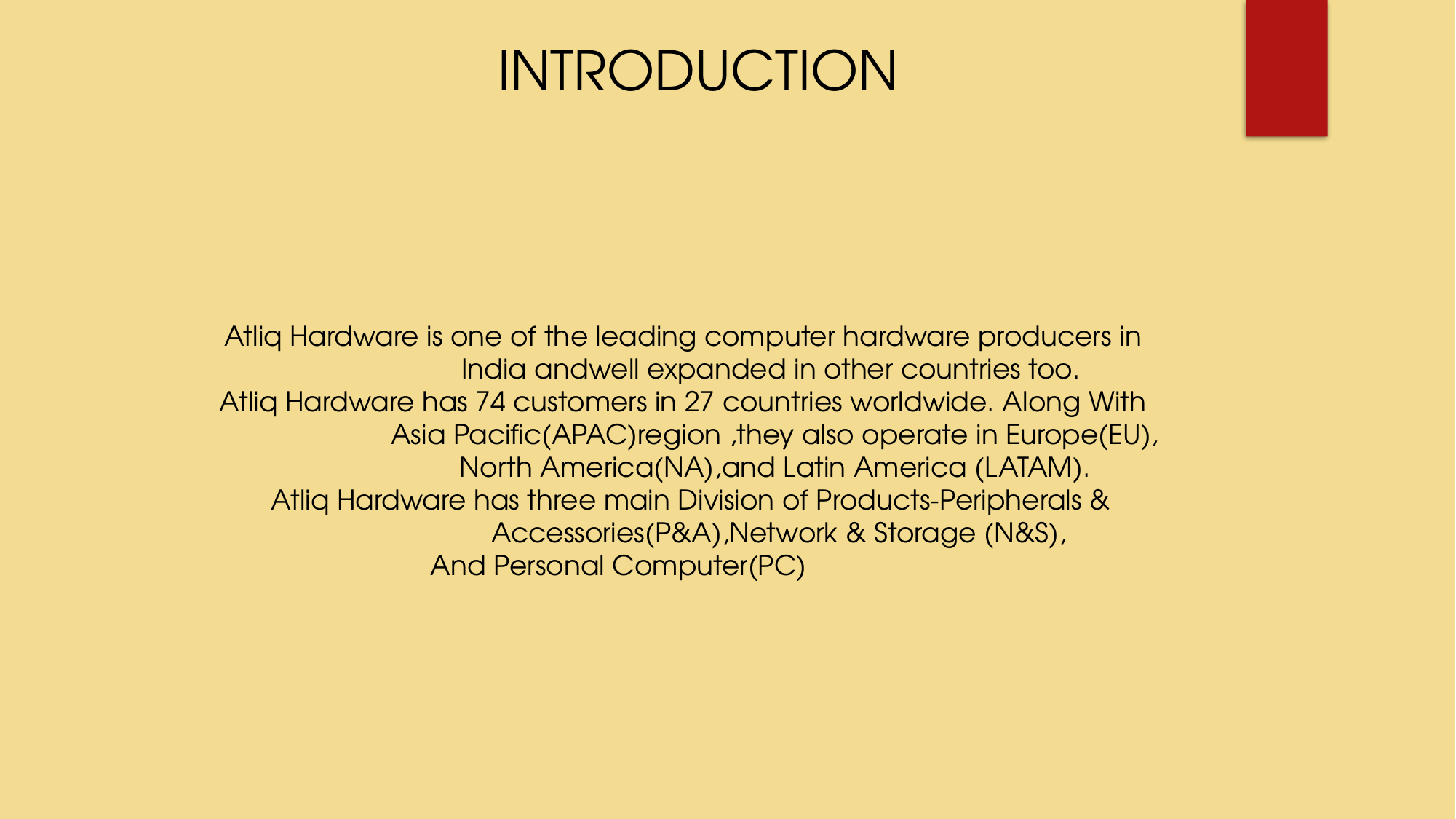

INTRODUCTION
Atliq Hardware is one of the leading computer hardware producers in
                      India andwell expanded in other countries too.
Atliq Hardware has 74 customers in 27 countries worldwide. Along With
                       Asia Pacific(APAC)region ,they also operate in Europe(EU),
                       North America(NA),and Latin America (LATAM).
 Atliq Hardware has three main Division of Products-Peripherals &
                        Accessories(P&A),Network & Storage (N&S),
And Personal Computer(PC)